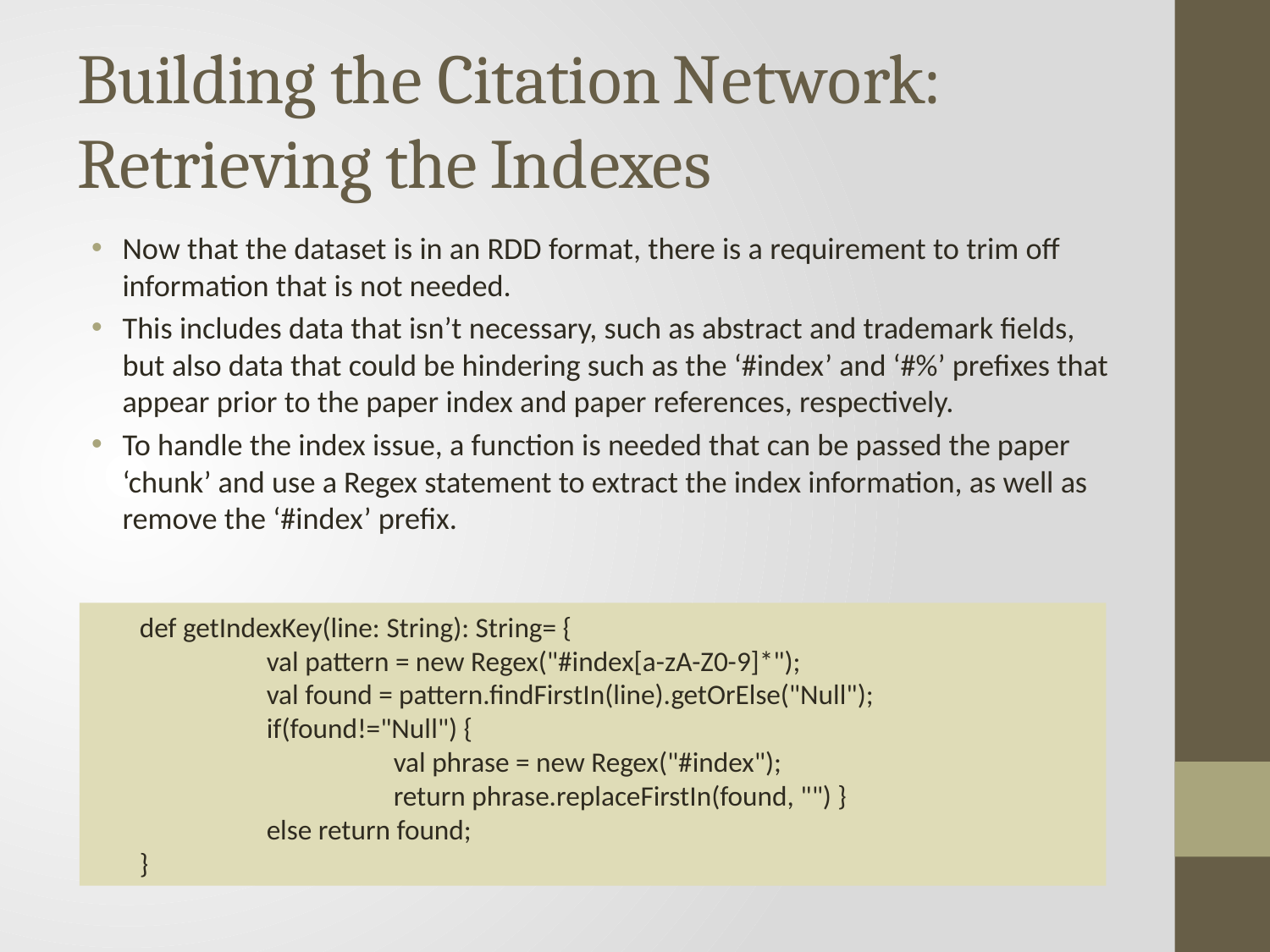

# Building the Citation Network: Retrieving the Indexes
Now that the dataset is in an RDD format, there is a requirement to trim off information that is not needed.
This includes data that isn’t necessary, such as abstract and trademark fields, but also data that could be hindering such as the ‘#index’ and ‘#%’ prefixes that appear prior to the paper index and paper references, respectively.
To handle the index issue, a function is needed that can be passed the paper ‘chunk’ and use a Regex statement to extract the index information, as well as remove the ‘#index’ prefix.
def getIndexKey(line: String): String= {
	val pattern = new Regex("#index[a-zA-Z0-9]*");
	val found = pattern.findFirstIn(line).getOrElse("Null");
	if(found!="Null") {
		val phrase = new Regex("#index");
		return phrase.replaceFirstIn(found, "") }
	else return found;
}